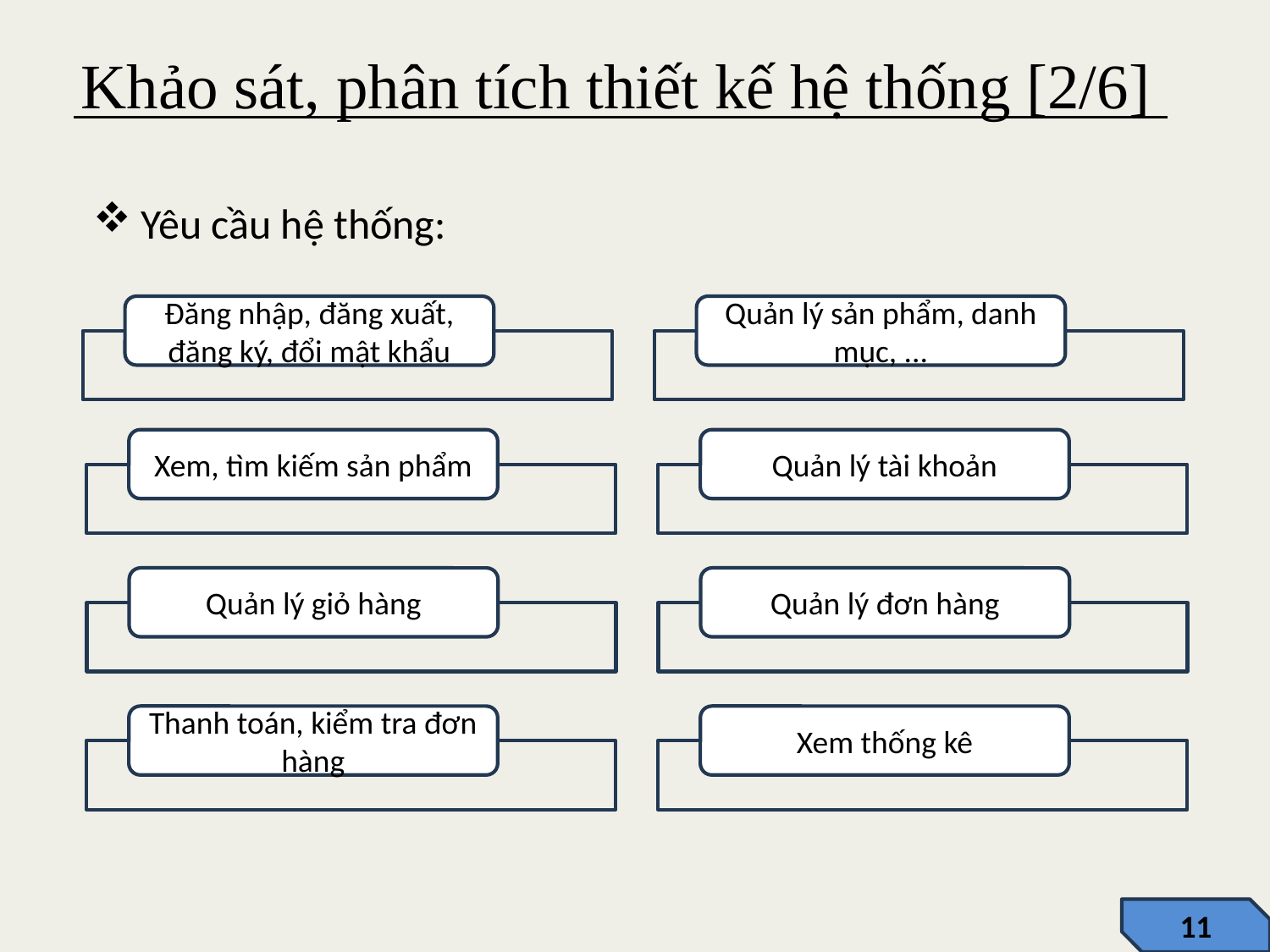

Khảo sát, phân tích thiết kế hệ thống [2/6]
Yêu cầu hệ thống:
Đăng nhập, đăng xuất, đăng ký, đổi mật khẩu

Quản lý sản phẩm, danh mục, ...

Xem, tìm kiếm sản phẩm

Quản lý tài khoản

Quản lý giỏ hàng

Quản lý đơn hàng

Thanh toán, kiểm tra đơn hàng

Xem thống kê

11